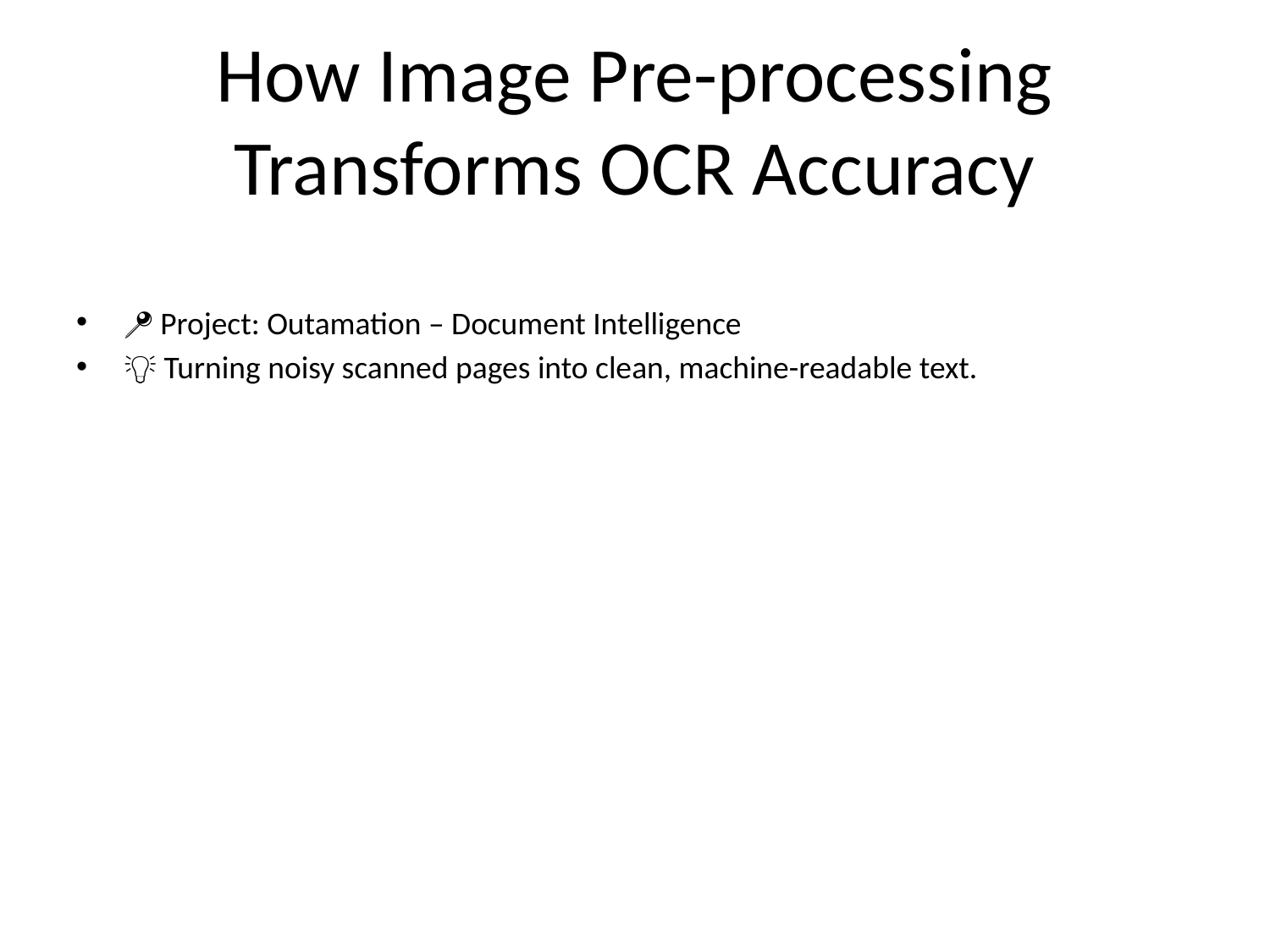

# How Image Pre-processing Transforms OCR Accuracy

📍 Project: Outamation – Document Intelligence
💡 Turning noisy scanned pages into clean, machine-readable text.